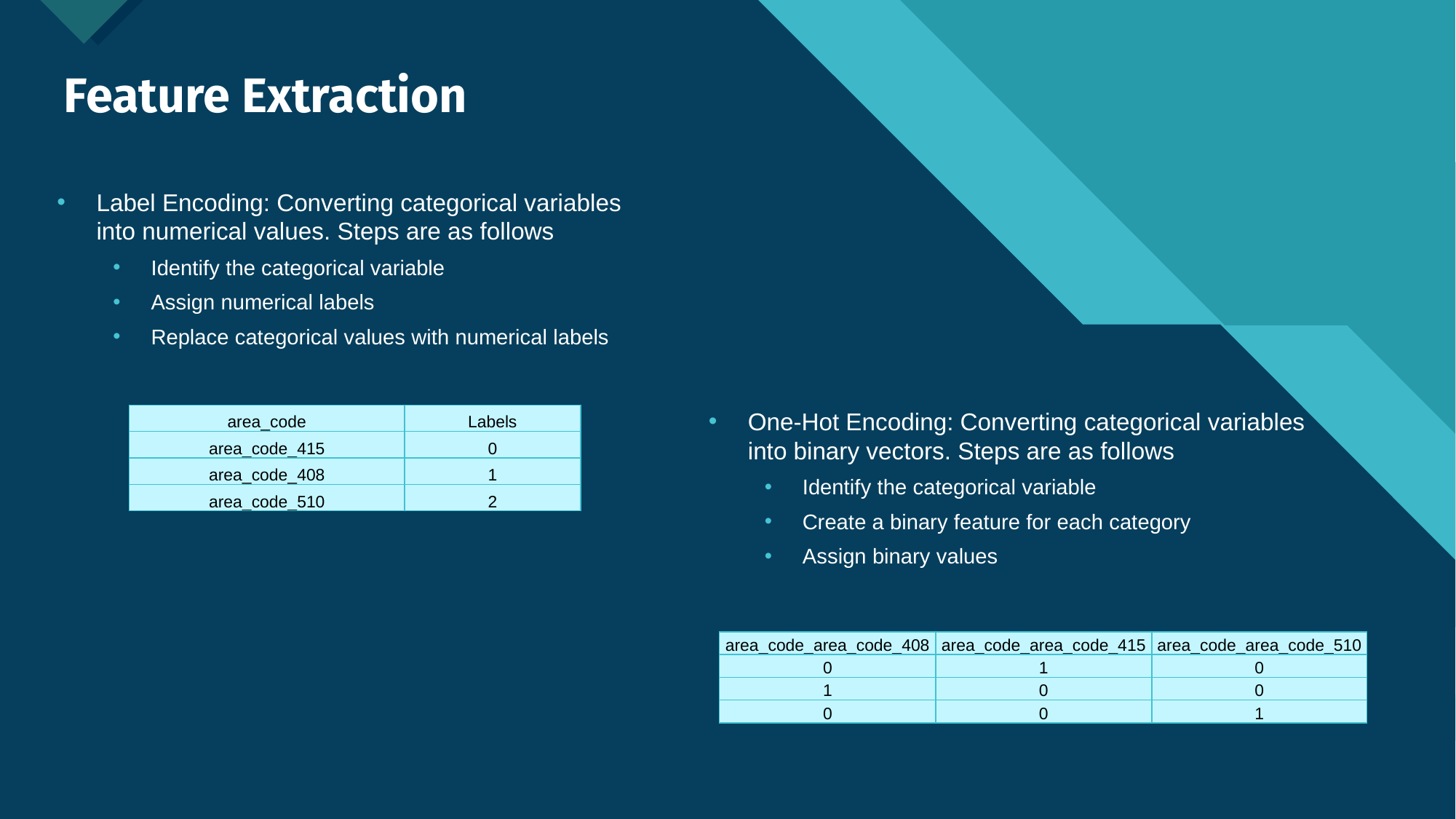

# Feature Extraction
Label Encoding: Converting categorical variables into numerical values. Steps are as follows
Identify the categorical variable
Assign numerical labels
Replace categorical values with numerical labels
One-Hot Encoding: Converting categorical variables into binary vectors. Steps are as follows
Identify the categorical variable
Create a binary feature for each category
Assign binary values

| area\_code | Labels |
| --- | --- |
| area\_code\_415 | 0 |
| area\_code\_408 | 1 |
| area\_code\_510 | 2 |
| area\_code\_area\_code\_408 | area\_code\_area\_code\_415 | area\_code\_area\_code\_510 |
| --- | --- | --- |
| 0 | 1 | 0 |
| 1 | 0 | 0 |
| 0 | 0 | 1 |